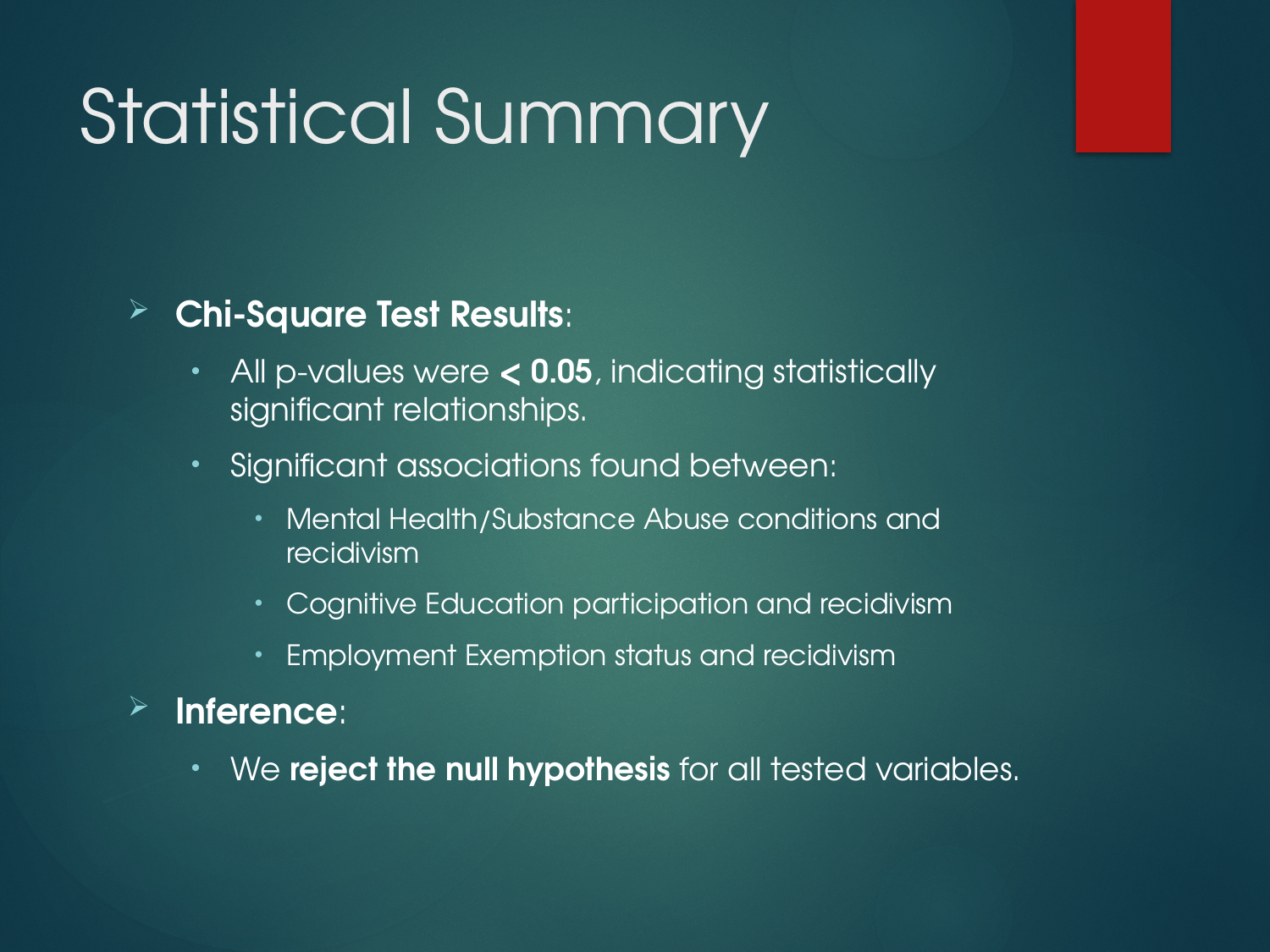

# Statistical Summary
Chi-Square Test Results:
All p-values were < 0.05, indicating statistically significant relationships.
Significant associations found between:
Mental Health/Substance Abuse conditions and recidivism
Cognitive Education participation and recidivism
Employment Exemption status and recidivism
Inference:
We reject the null hypothesis for all tested variables.